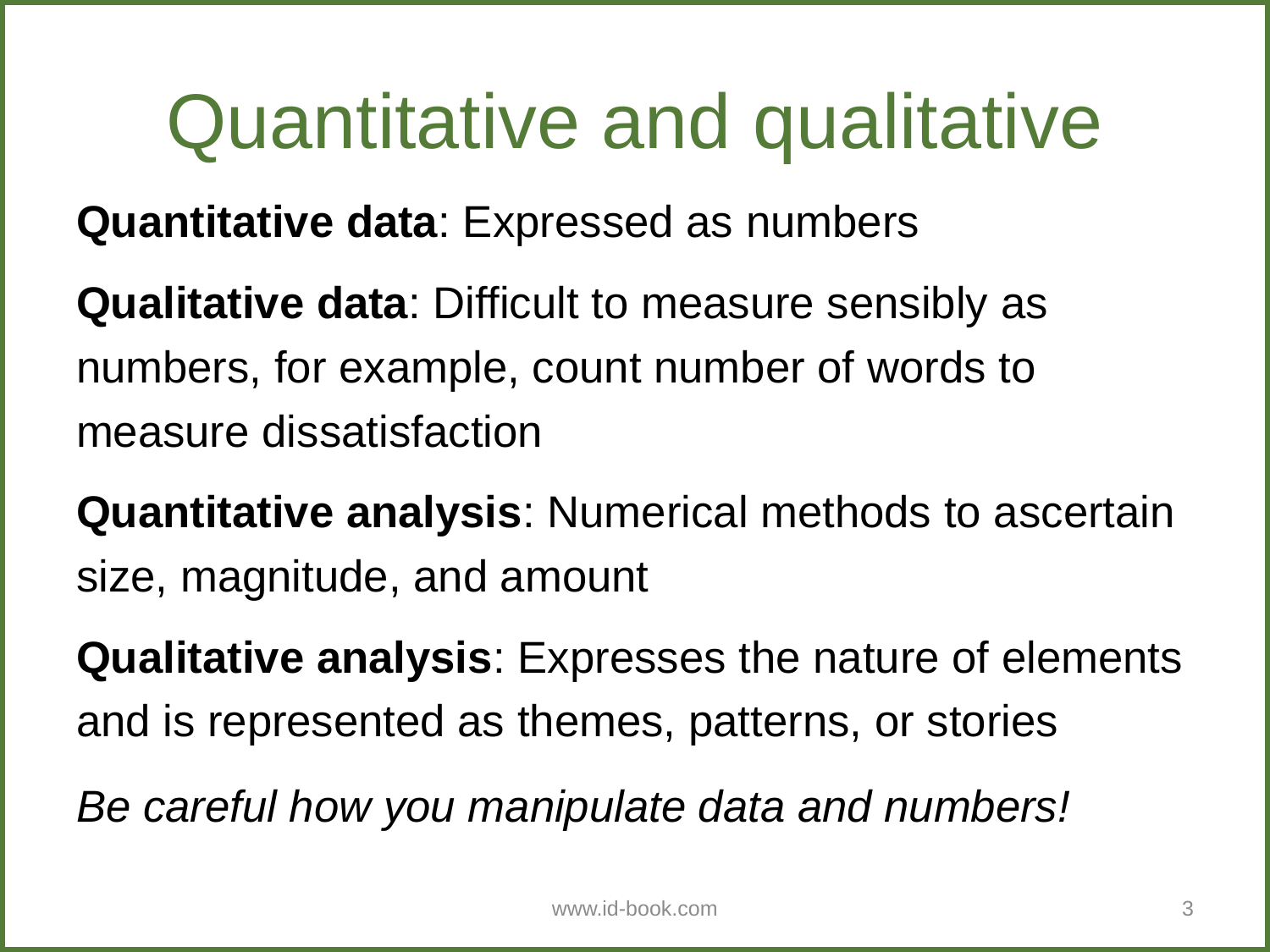

# Quantitative and qualitative
Quantitative data: Expressed as numbers
Qualitative data: Difficult to measure sensibly as numbers, for example, count number of words to measure dissatisfaction
Quantitative analysis: Numerical methods to ascertain size, magnitude, and amount
Qualitative analysis: Expresses the nature of elements and is represented as themes, patterns, or stories
Be careful how you manipulate data and numbers!
www.id-book.com
3